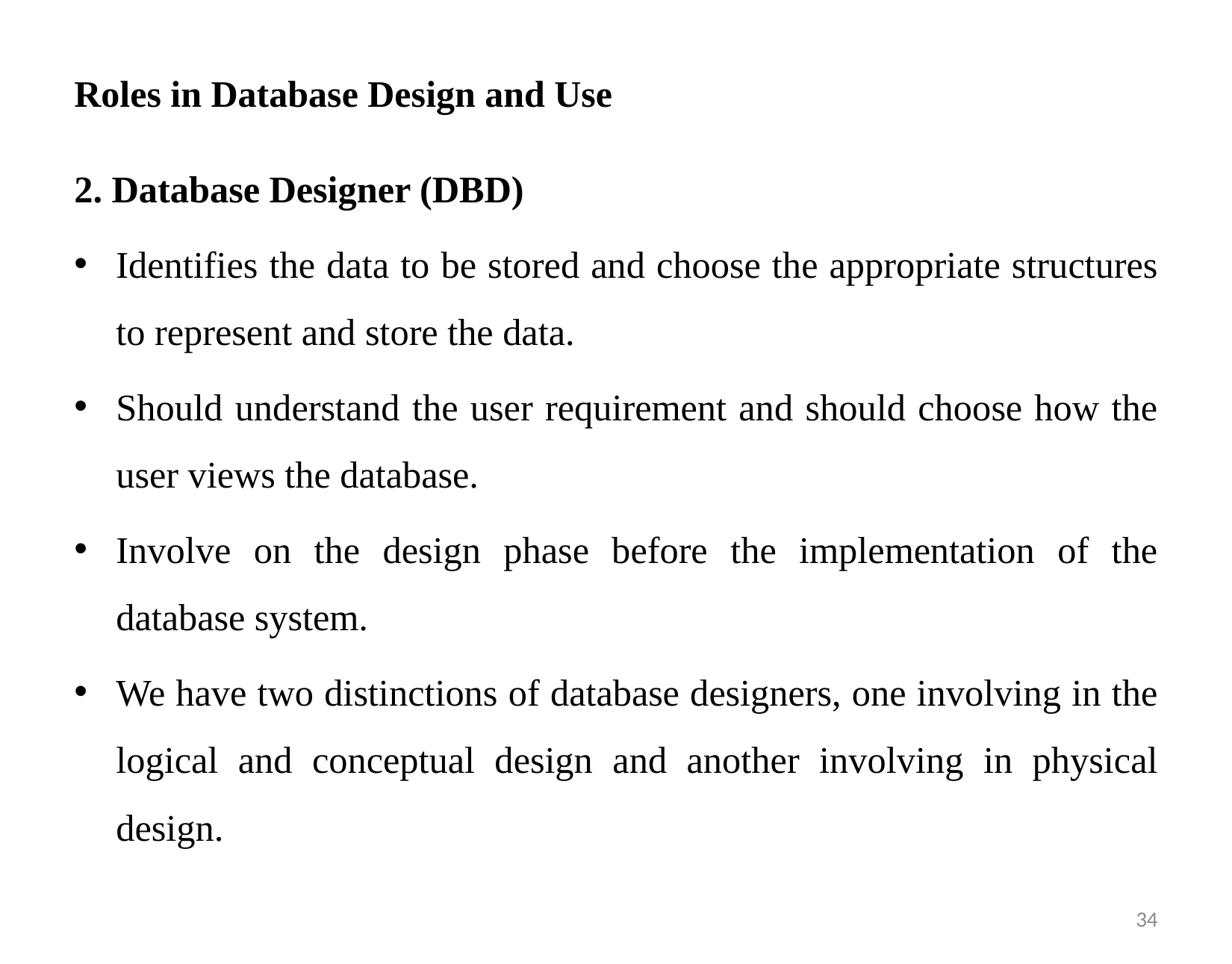

# Roles in Database Design and Use
2. Database Designer (DBD)
Identifies the data to be stored and choose the appropriate structures to represent and store the data.
Should understand the user requirement and should choose how the user views the database.
Involve on the design phase before the implementation of the database system.
We have two distinctions of database designers, one involving in the logical and conceptual design and another involving in physical design.

34